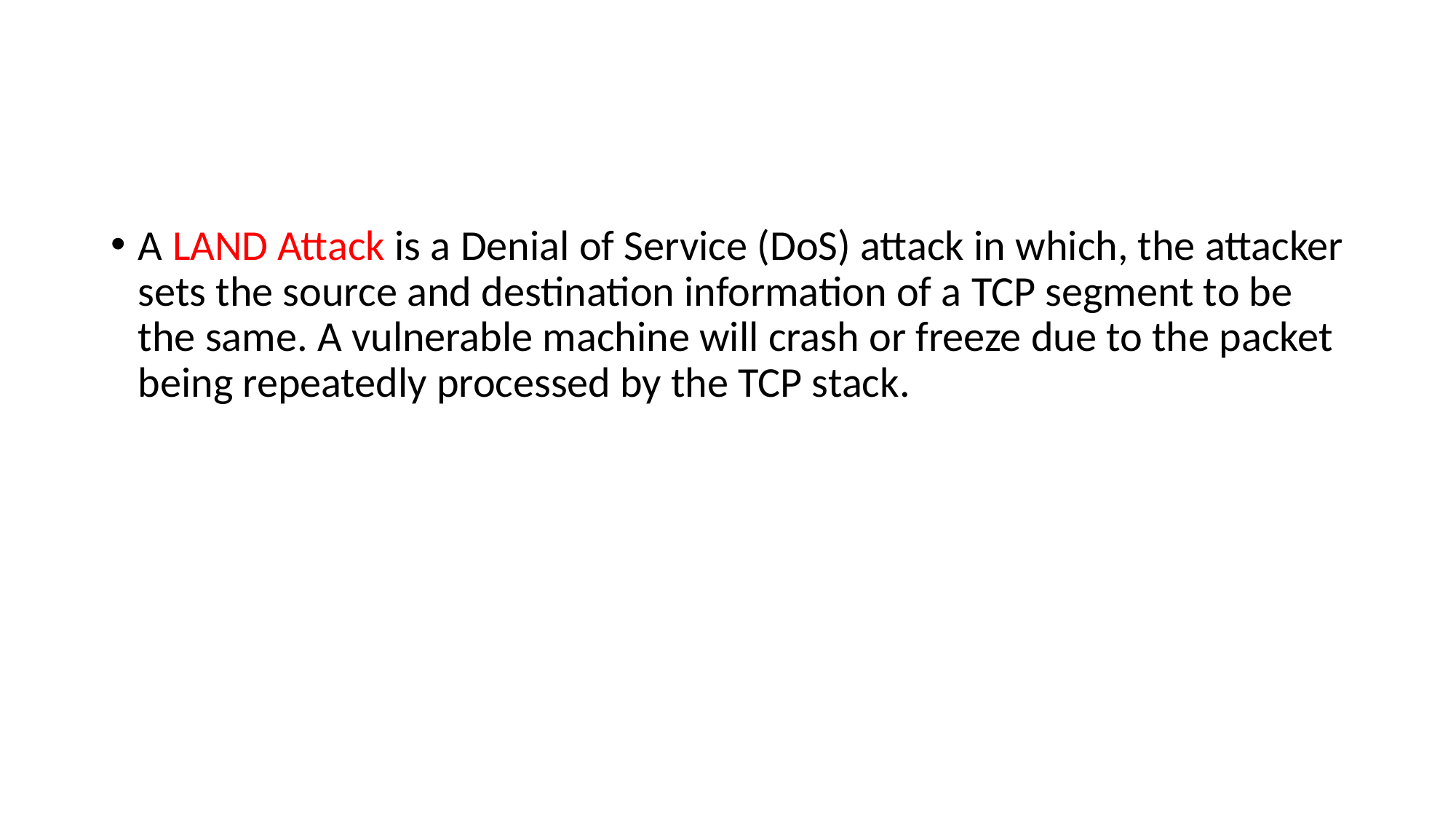

#
A LAND Attack is a Denial of Service (DoS) attack in which, the attacker sets the source and destination information of a TCP segment to be the same. A vulnerable machine will crash or freeze due to the packet being repeatedly processed by the TCP stack.